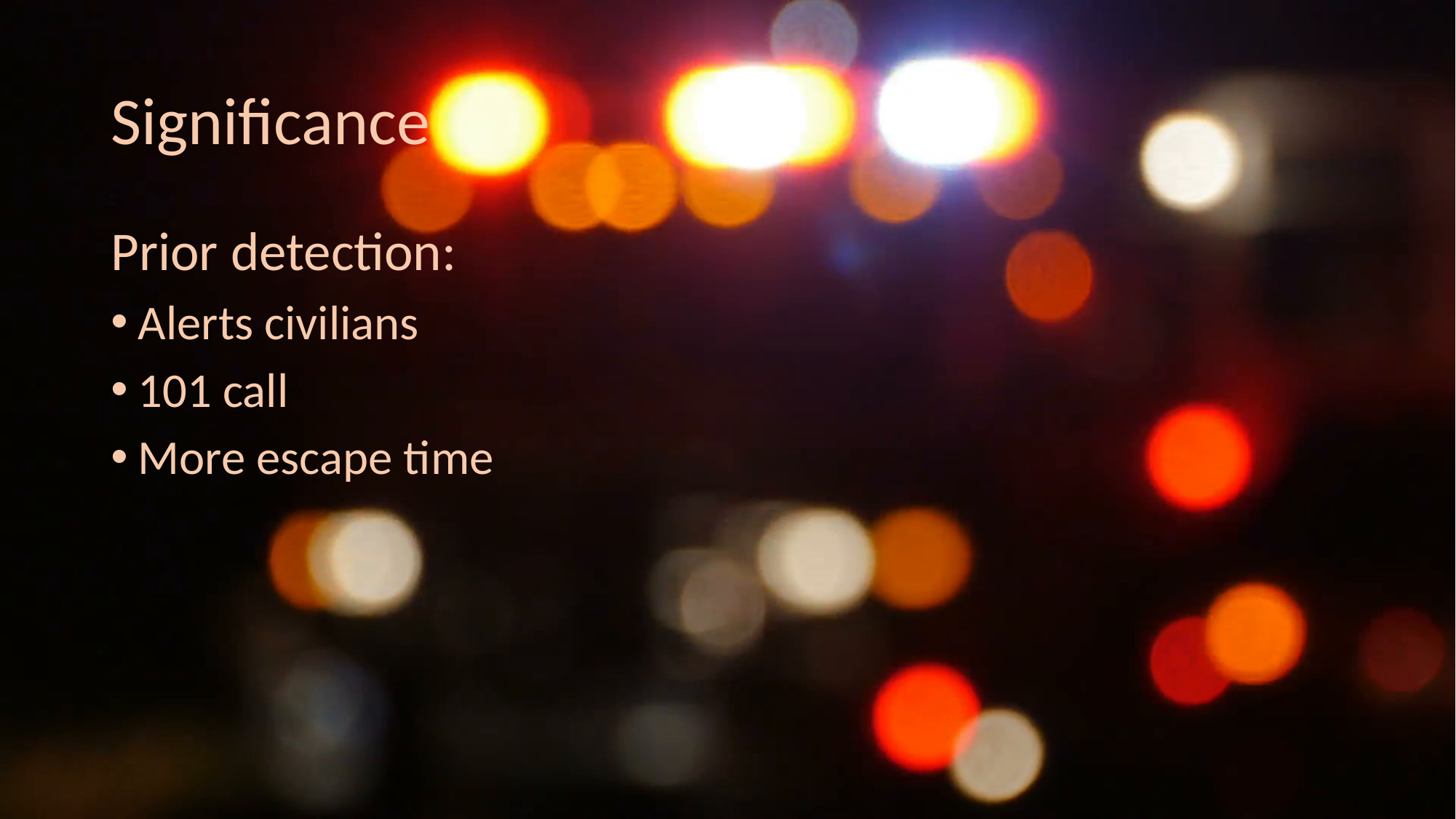

# Significance
Prior detection:
Alerts civilians
101 call
More escape time